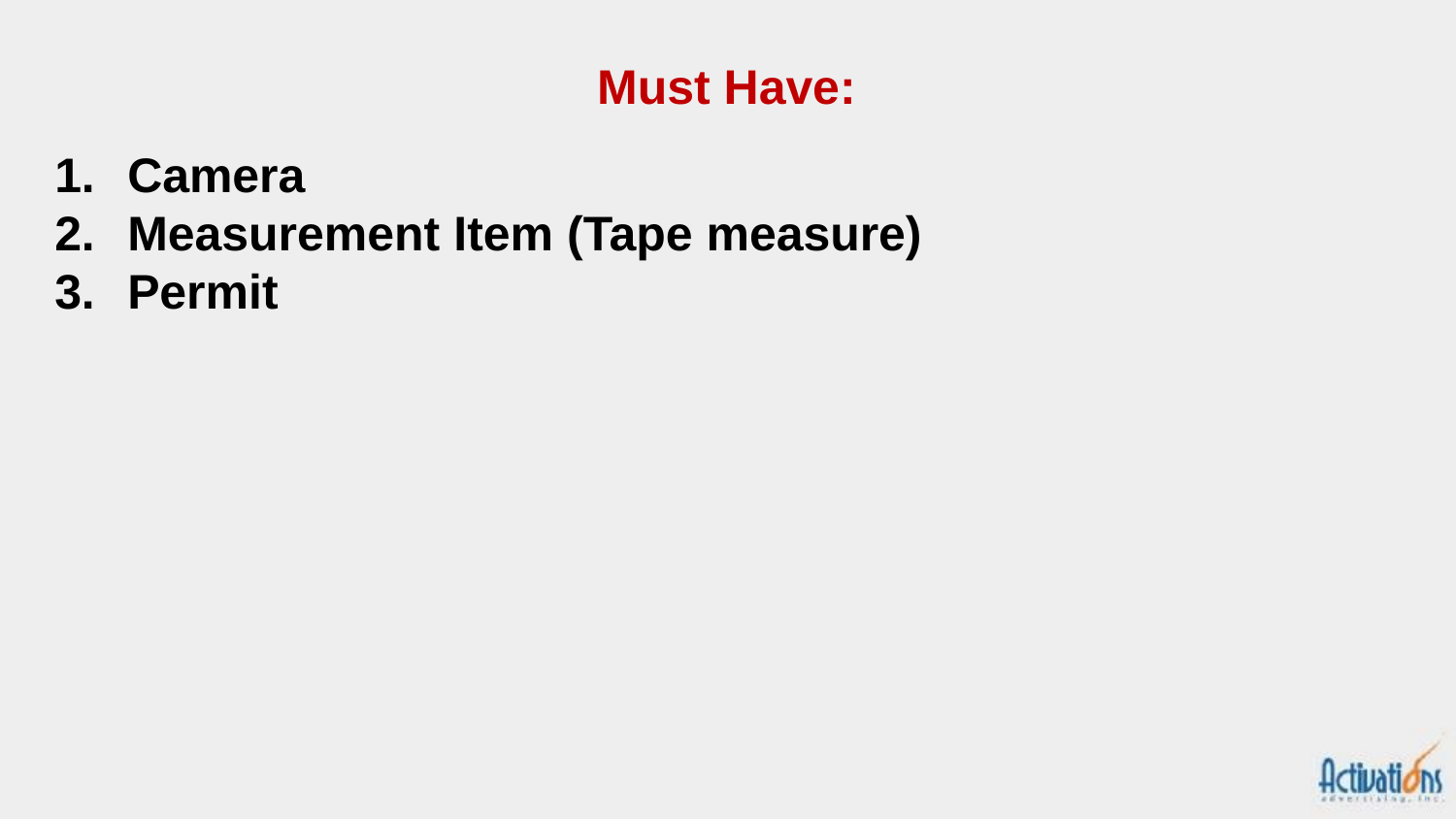

Must Have:
Camera
Measurement Item (Tape measure)
Permit